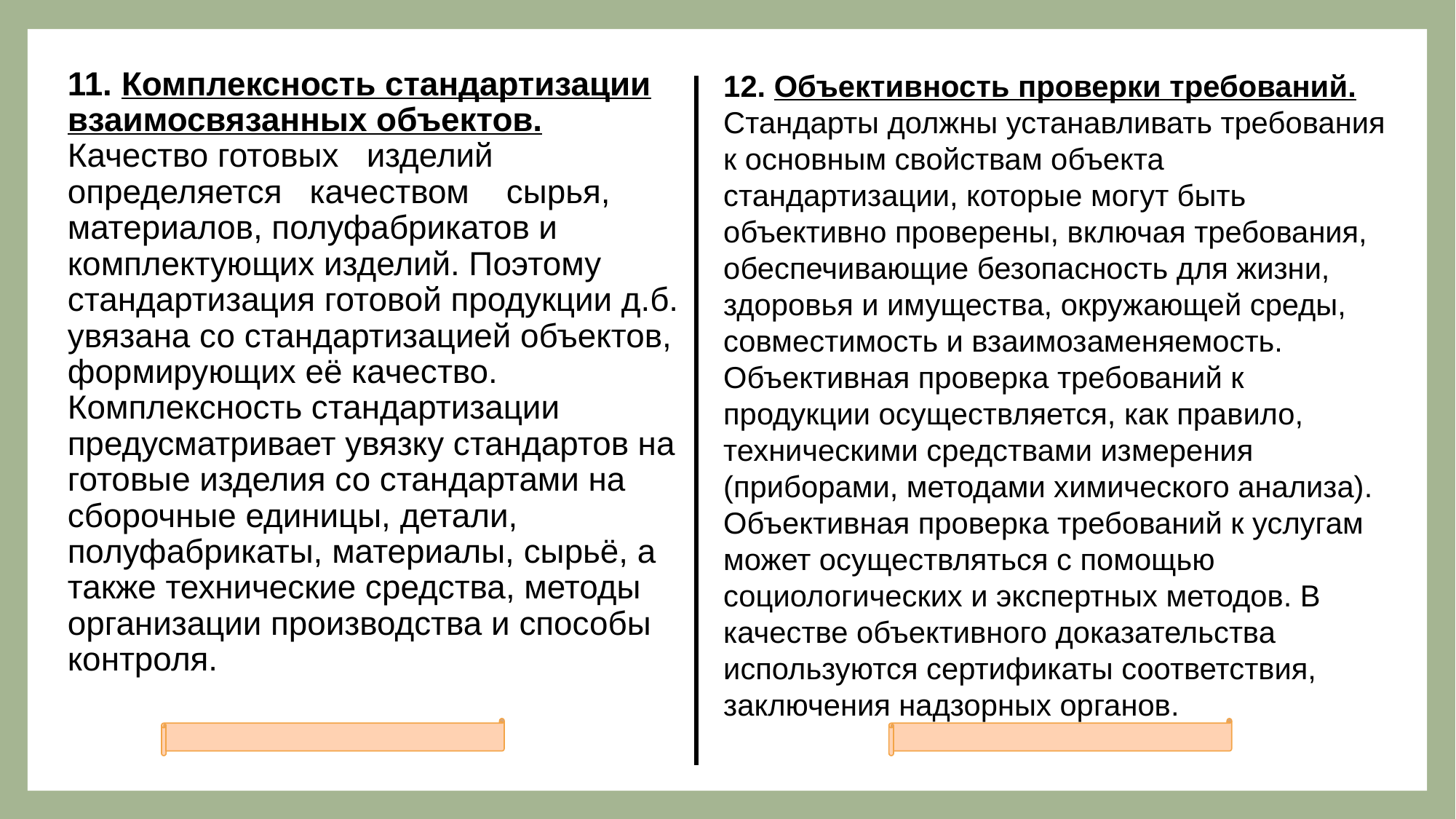

#
11. Комплексность стандартизации взаимосвязанных объектов. Качество готовых   изделий   определяется   качеством    сырья, материалов, полуфабрикатов и комплектующих изделий. Поэтому стандартизация готовой продукции д.б. увязана со стандартизацией объектов, формирующих её качество. Комплексность стандартизации предусматривает увязку стандартов на готовые изделия со стандартами на сборочные единицы, детали, полуфабрикаты, материалы, сырьё, а также технические средства, методы организации производства и способы контроля.
12. Объективность проверки требований.
Стандарты должны устанавливать требования к основным свойствам объекта стандартизации, которые могут быть объективно проверены, включая требования, обеспечивающие безопасность для жизни, здоровья и имущества, окружающей среды, совместимость и взаимозаменяемость.
Объективная проверка требований к продукции осуществляется, как правило, техническими средствами измерения (приборами, методами химического анализа). Объективная проверка требований к услугам может осуществляться с помощью социологических и экспертных методов. В качестве объективного доказательства используются сертификаты соответствия, заключения надзорных органов.